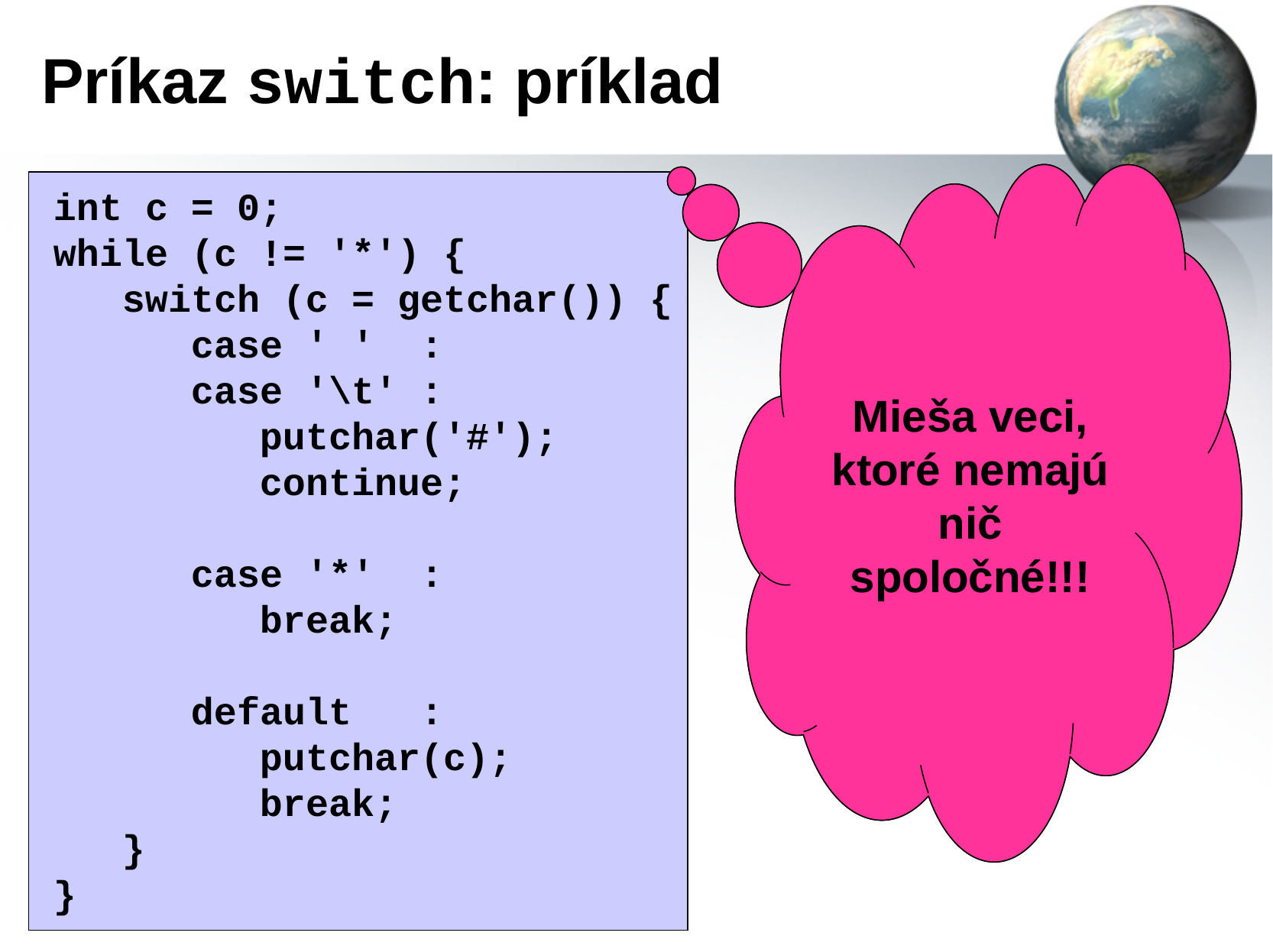

# Príkaz switch: príklad
časť programu číta znaky a opisuje ich na obrazovku, biele znaky nahradí '#' a po prečítaní '*' skončí
Mieša veci, ktoré nemajú nič spoločné!!!

int c = 0;
while (c != '*') {
   switch (c = getchar()) {
      case ' '  :
      case '\t' :
         putchar('#');
         continue;

      case '*'  :
         break;

      default   :
         putchar(c);
         break;
   }
}